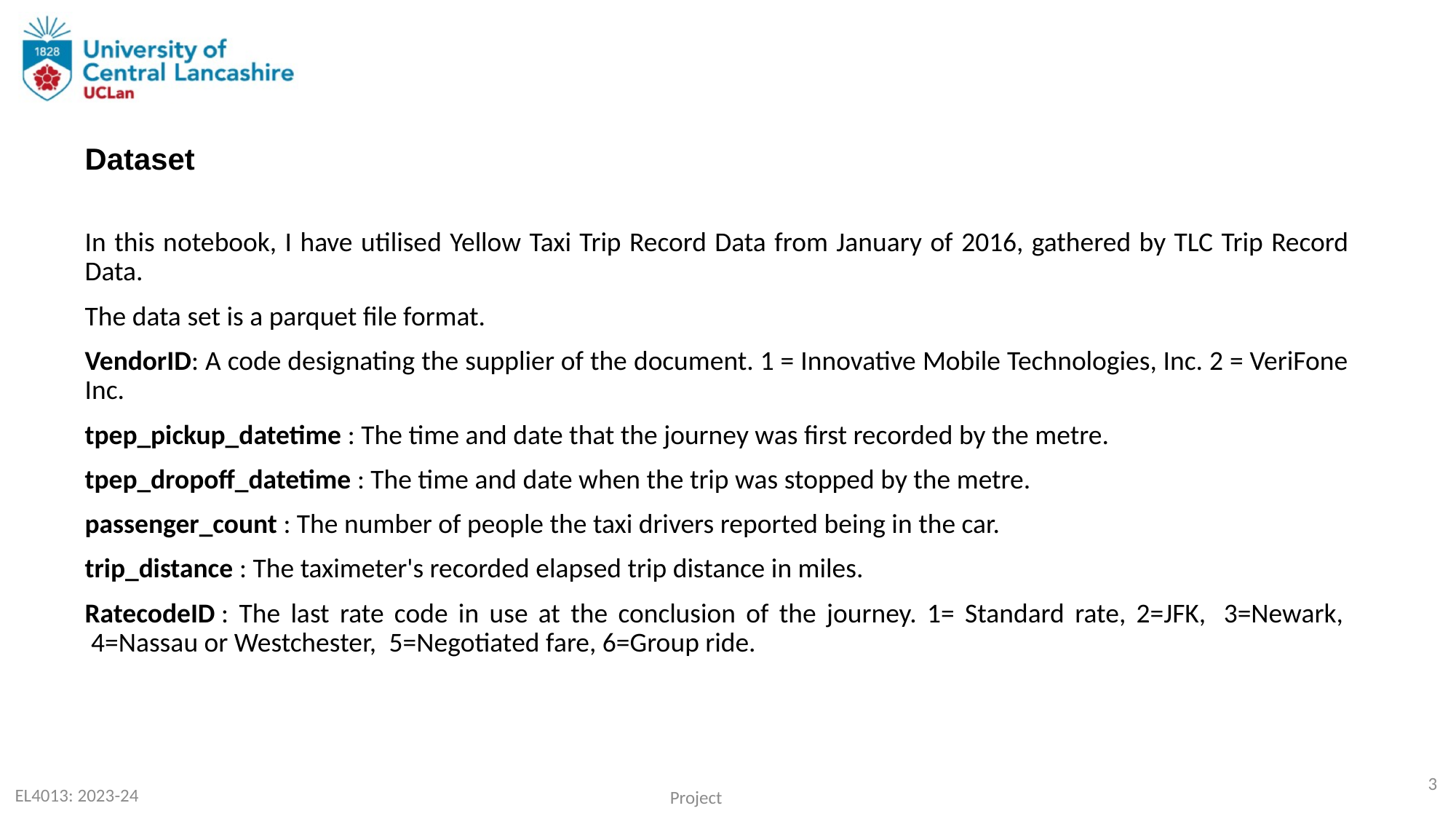

Dataset

In this notebook, I have utilised Yellow Taxi Trip Record Data from January of 2016, gathered by TLC Trip Record Data.
The data set is a parquet file format.
VendorID: A code designating the supplier of the document. 1 = Innovative Mobile Technologies, Inc. 2 = VeriFone Inc.
tpep_pickup_datetime : The time and date that the journey was first recorded by the metre.
tpep_dropoff_datetime : The time and date when the trip was stopped by the metre.
passenger_count : The number of people the taxi drivers reported being in the car.
trip_distance : The taximeter's recorded elapsed trip distance in miles.
RatecodeID : The last rate code in use at the conclusion of the journey. 1= Standard rate, 2=JFK,  3=Newark,   4=Nassau or Westchester,  5=Negotiated fare, 6=Group ride.

3

EL4013: 2023-24
Project